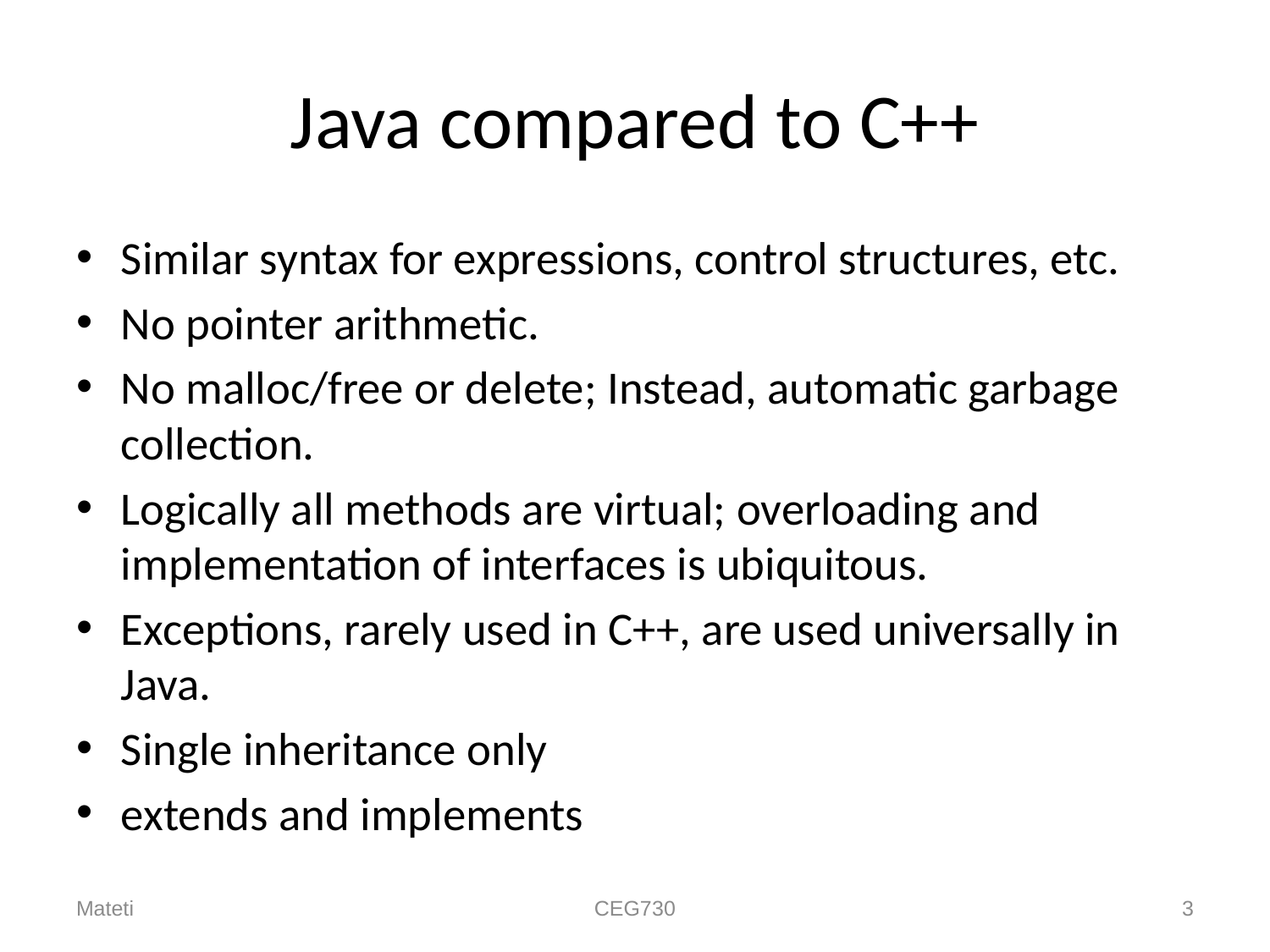

# Java compared to C++
Similar syntax for expressions, control structures, etc.
No pointer arithmetic.
No malloc/free or delete; Instead, automatic garbage collection.
Logically all methods are virtual; overloading and implementation of interfaces is ubiquitous.
Exceptions, rarely used in C++, are used universally in Java.
Single inheritance only
extends and implements
Mateti
CEG730
3